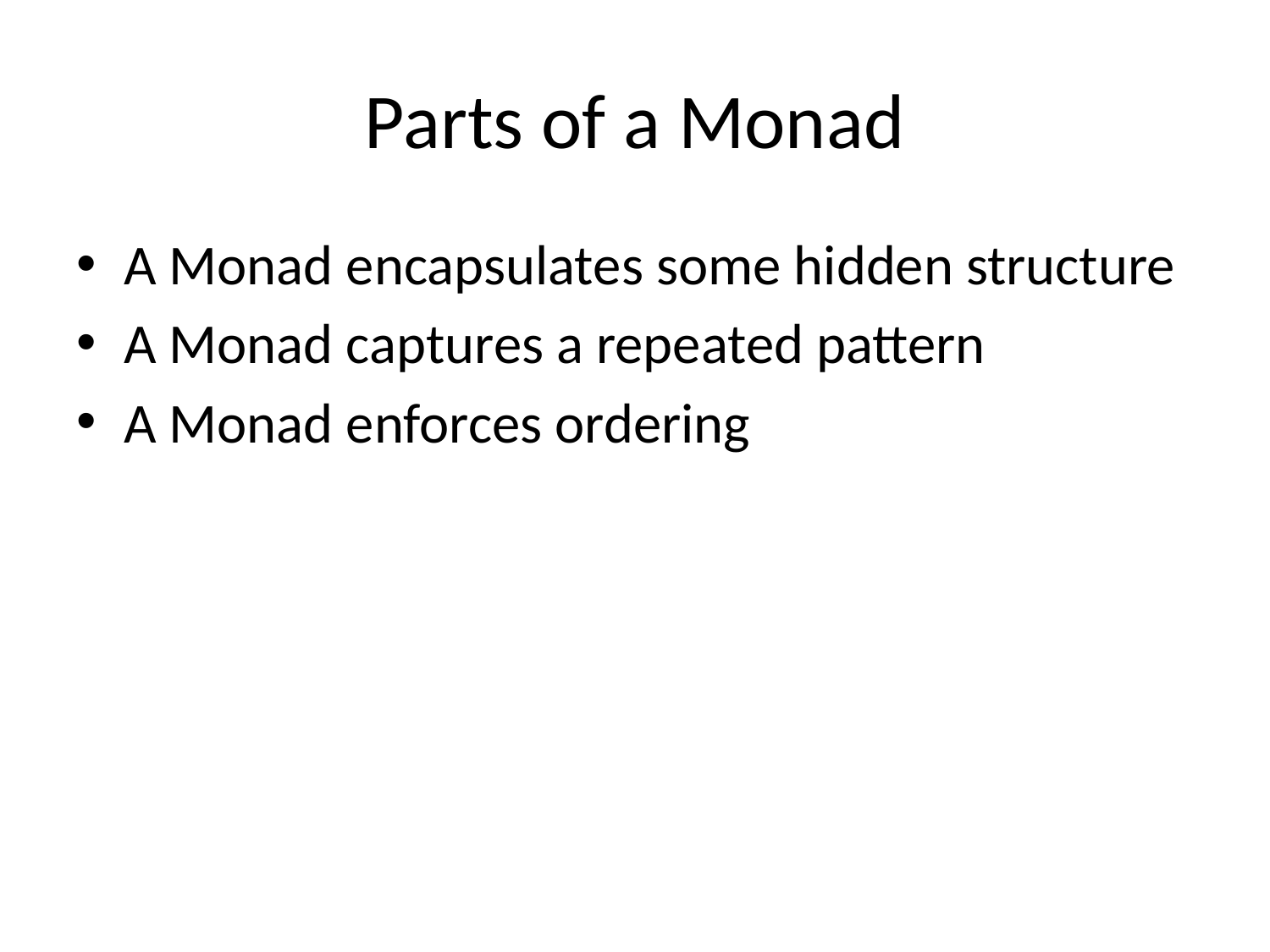

# Parts of a Monad
A Monad encapsulates some hidden structure
A Monad captures a repeated pattern
A Monad enforces ordering